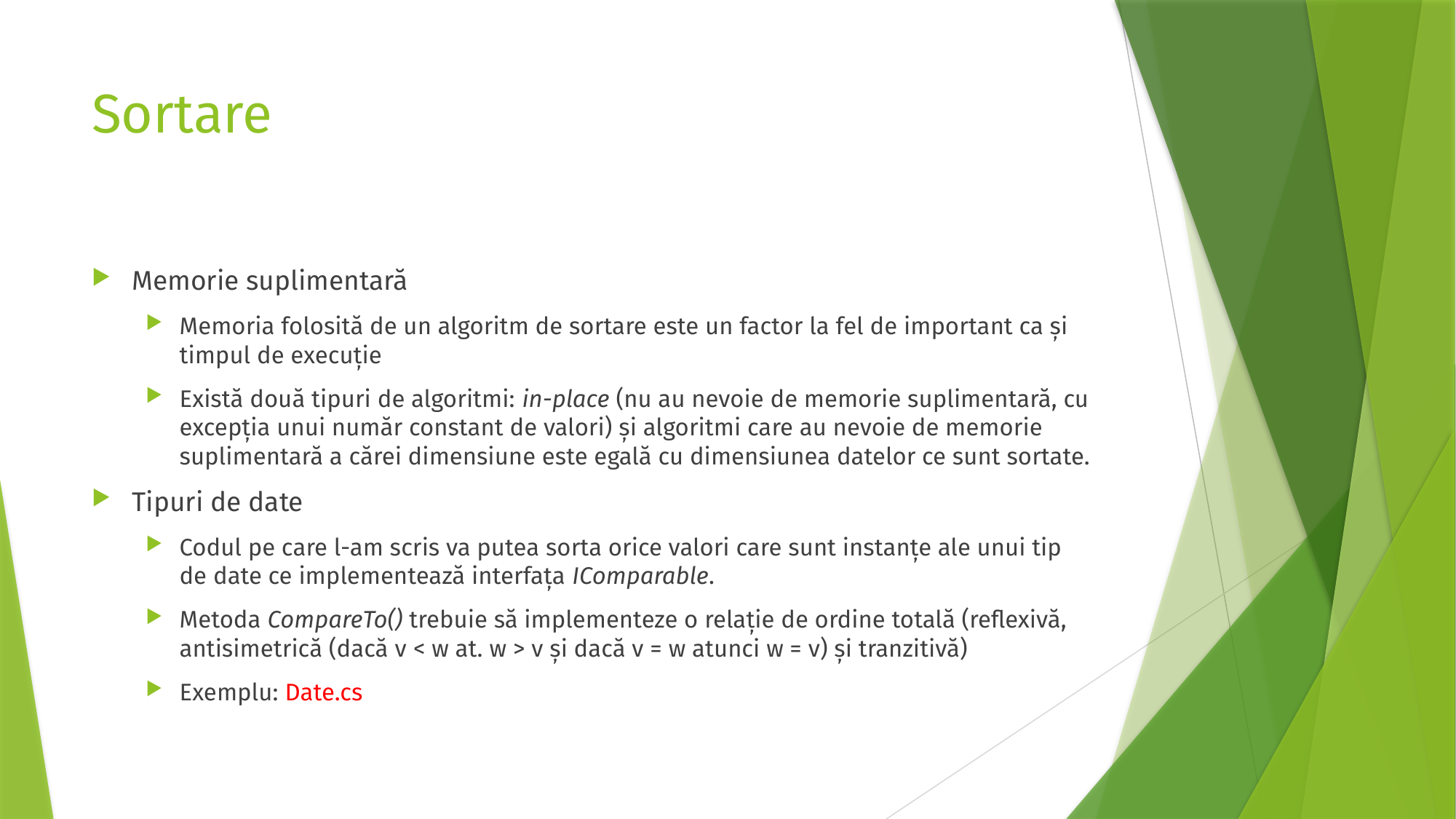

# Sortare
Memorie suplimentară
Memoria folosită de un algoritm de sortare este un factor la fel de important ca și timpul de execuție
Există două tipuri de algoritmi: in-place (nu au nevoie de memorie suplimentară, cu excepția unui număr constant de valori) și algoritmi care au nevoie de memorie suplimentară a cărei dimensiune este egală cu dimensiunea datelor ce sunt sortate.
Tipuri de date
Codul pe care l-am scris va putea sorta orice valori care sunt instanțe ale unui tip de date ce implementează interfața IComparable.
Metoda CompareTo() trebuie să implementeze o relație de ordine totală (reflexivă, antisimetrică (dacă v < w at. w > v și dacă v = w atunci w = v) și tranzitivă)
Exemplu: Date.cs